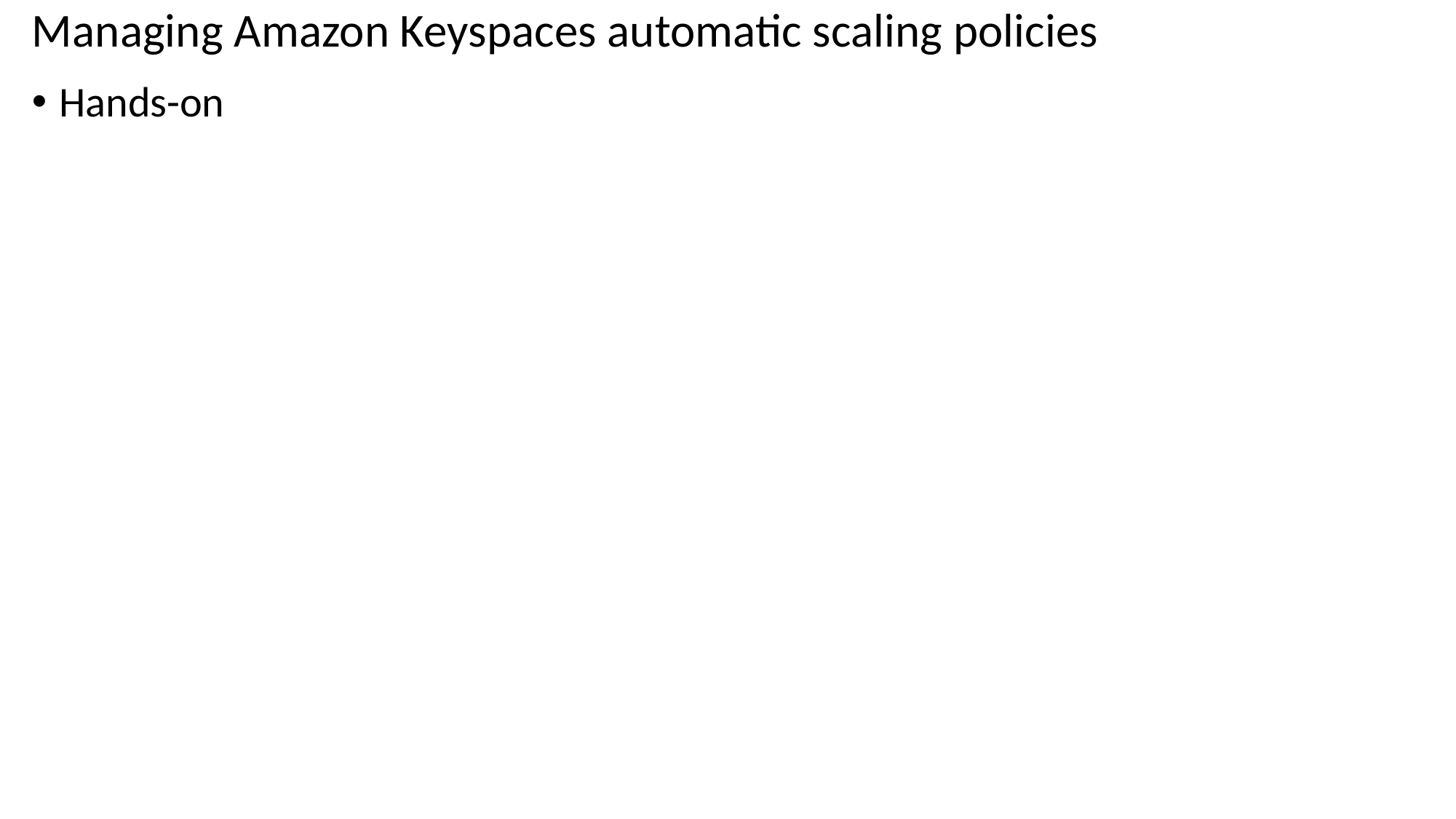

# Managing Amazon Keyspaces automatic scaling policies
Hands-on